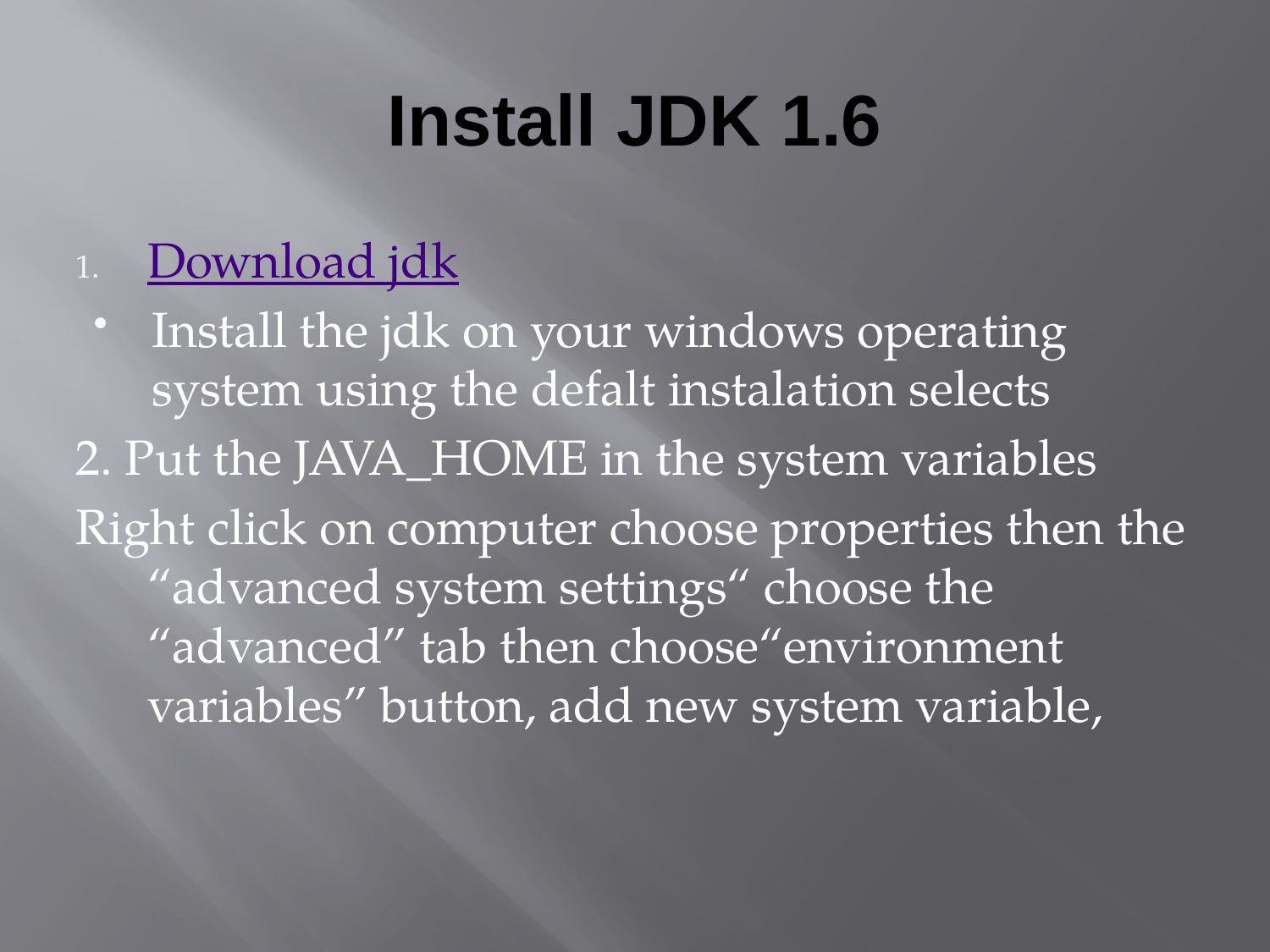

# Install JDK 1.6
Download jdk
Install the jdk on your windows operating system using the defalt instalation selects
2. Put the JAVA_HOME in the system variables
Right click on computer choose properties then the “advanced system settings“ choose the “advanced” tab then choose“environment variables” button, add new system variable,